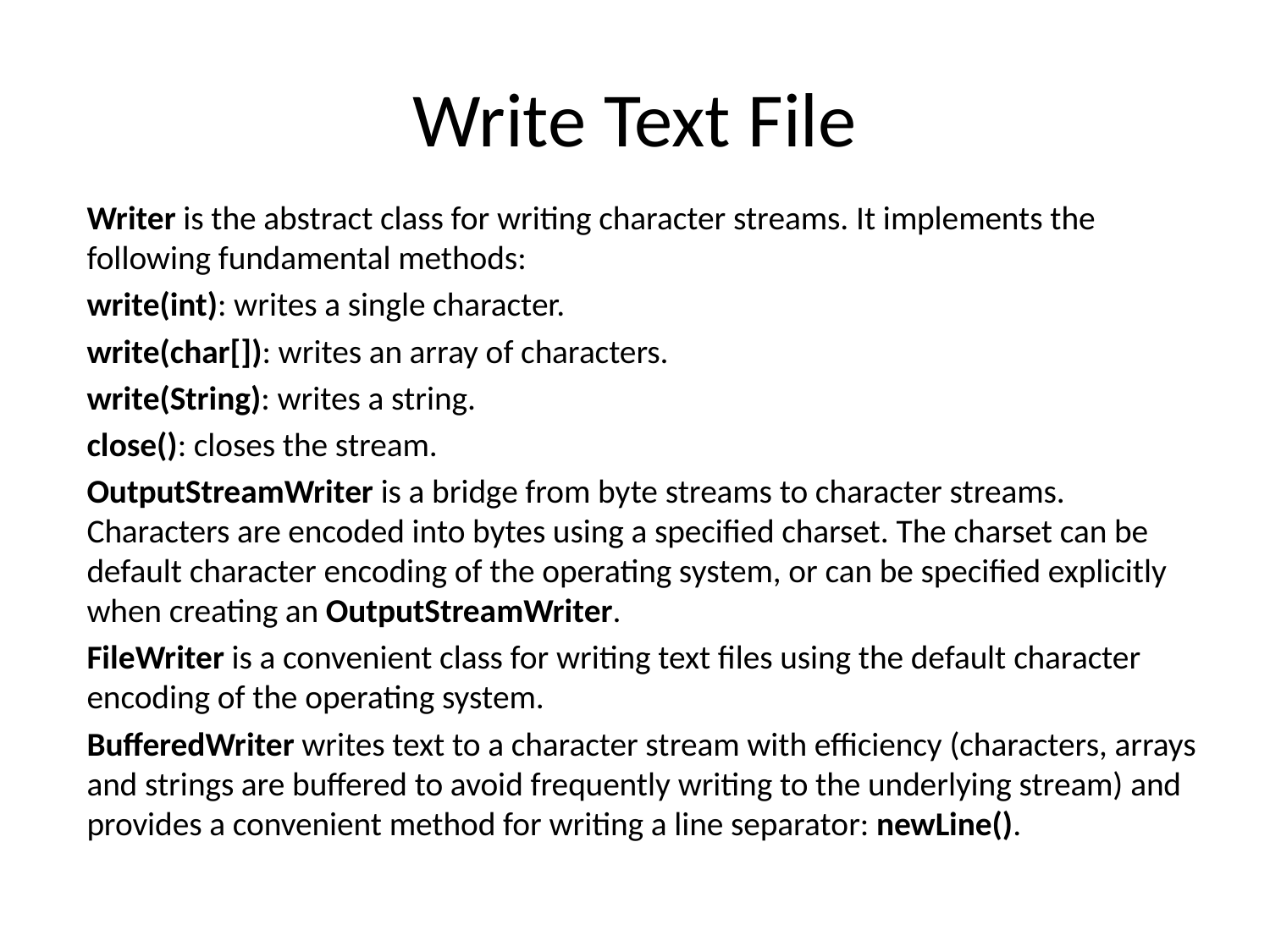

# Write Text File
Writer is the abstract class for writing character streams. It implements the following fundamental methods:
write(int): writes a single character.
write(char[]): writes an array of characters.
write(String): writes a string.
close(): closes the stream.
OutputStreamWriter is a bridge from byte streams to character streams. Characters are encoded into bytes using a specified charset. The charset can be default character encoding of the operating system, or can be specified explicitly when creating an OutputStreamWriter.
FileWriter is a convenient class for writing text files using the default character encoding of the operating system.
BufferedWriter writes text to a character stream with efficiency (characters, arrays and strings are buffered to avoid frequently writing to the underlying stream) and provides a convenient method for writing a line separator: newLine().